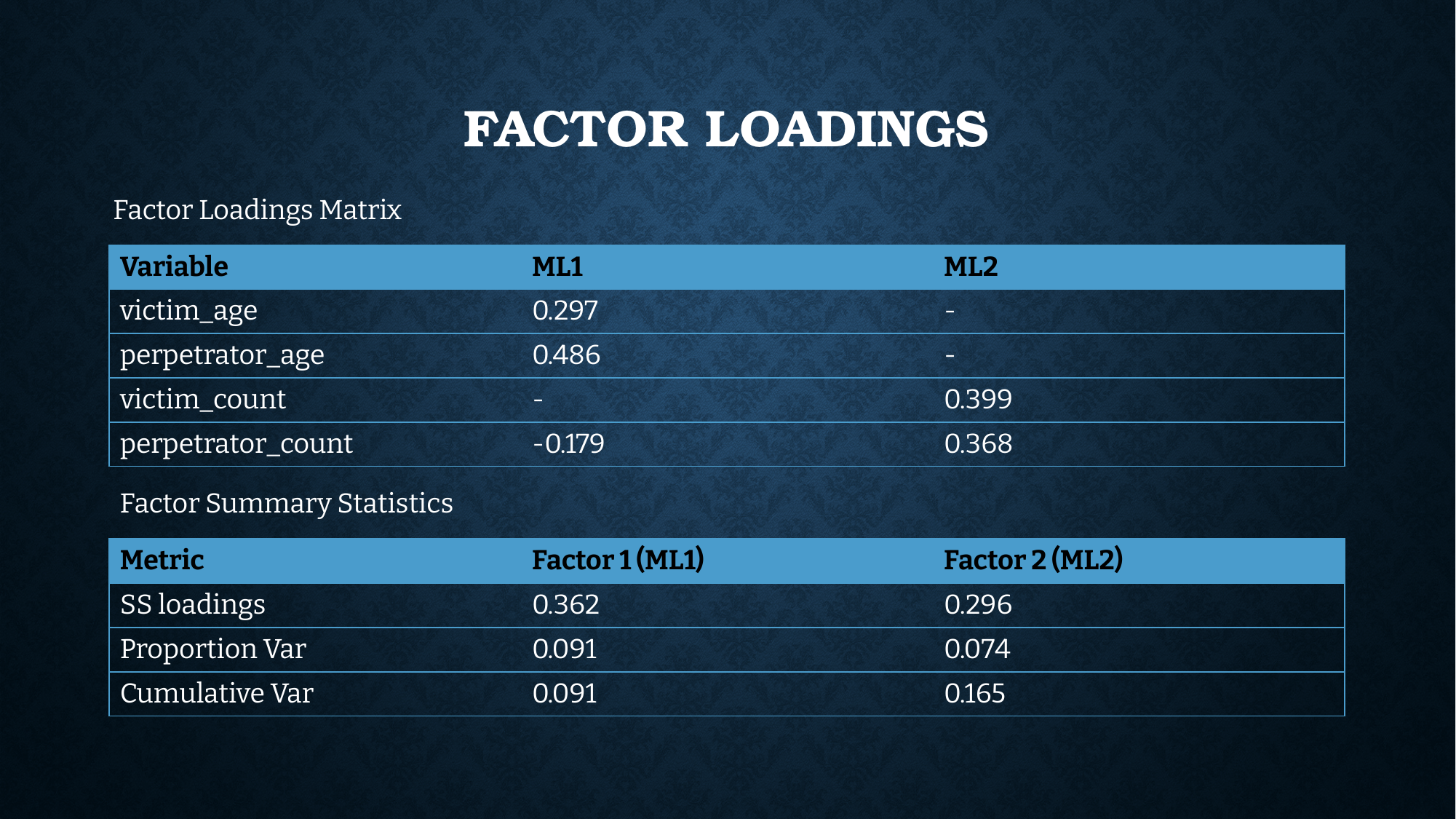

# Factor Loadings
Factor Loadings Matrix
| Variable | ML1 | ML2 |
| --- | --- | --- |
| victim\_age | 0.297 | - |
| perpetrator\_age | 0.486 | - |
| victim\_count | - | 0.399 |
| perpetrator\_count | -0.179 | 0.368 |
Factor Summary Statistics
| Metric | Factor 1 (ML1) | Factor 2 (ML2) |
| --- | --- | --- |
| SS loadings | 0.362 | 0.296 |
| Proportion Var | 0.091 | 0.074 |
| Cumulative Var | 0.091 | 0.165 |